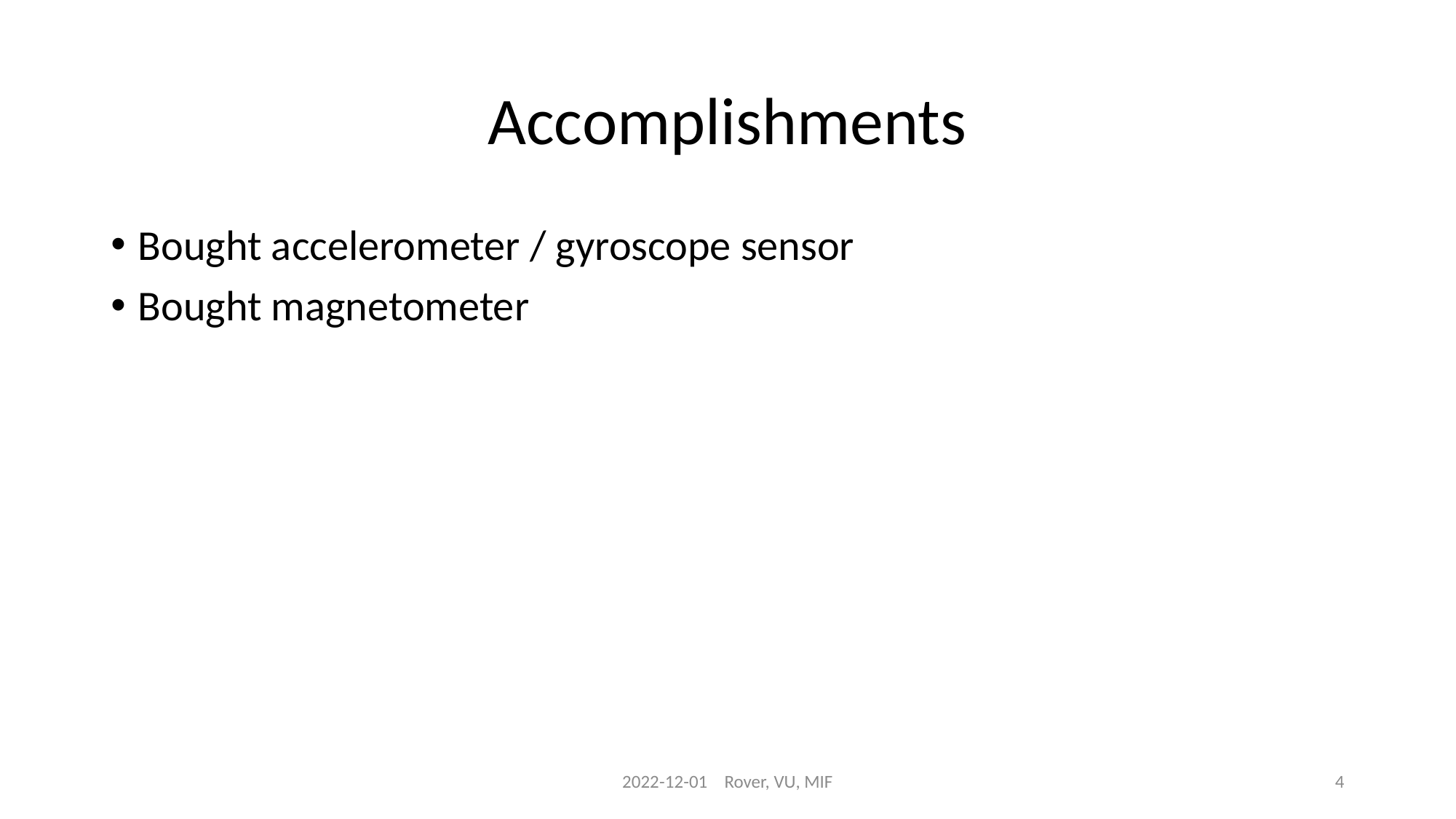

# Accomplishments
Bought accelerometer / gyroscope sensor
Bought magnetometer
2022-12-01    Rover, VU, MIF
4